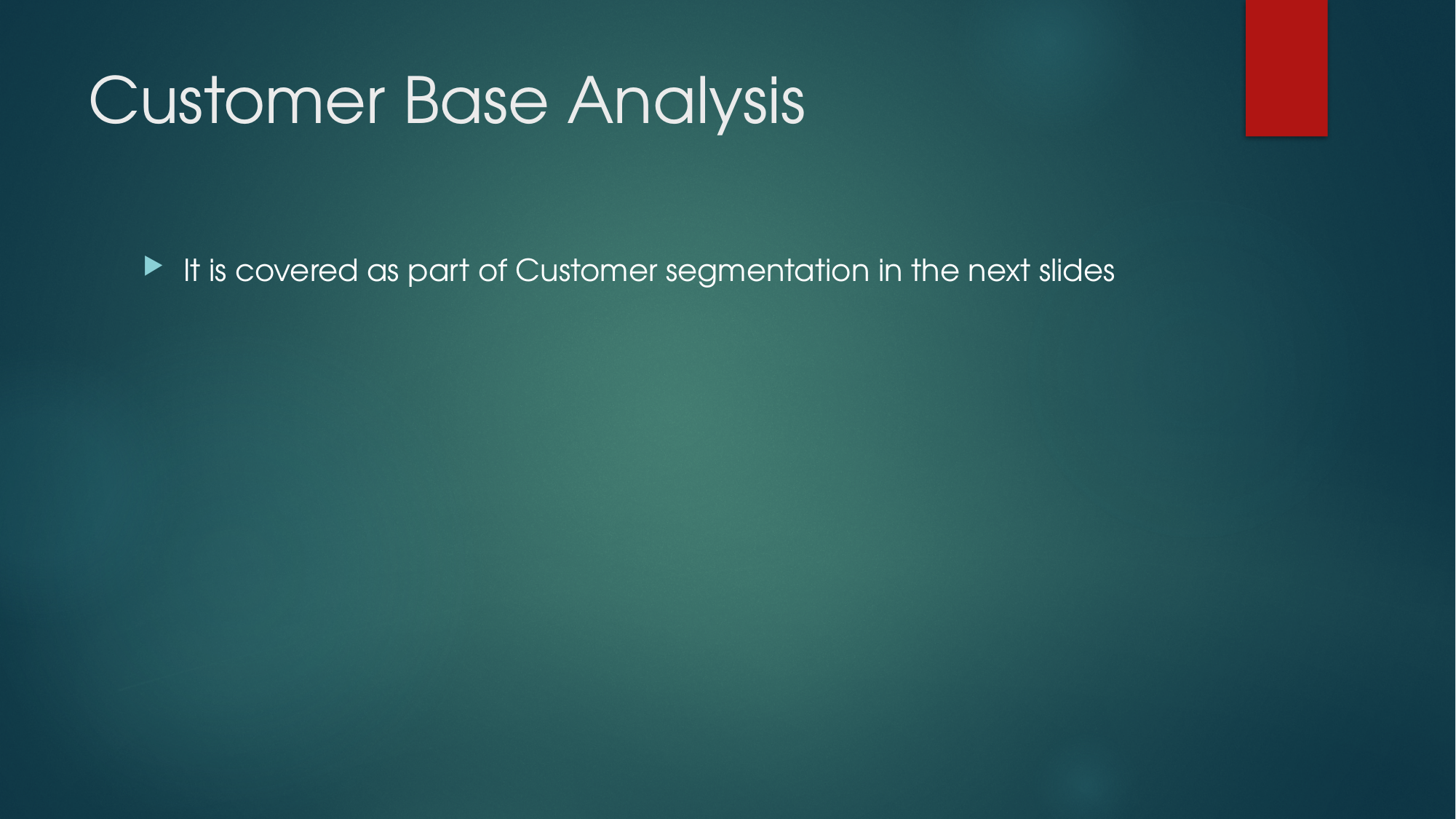

# Customer Base Analysis
It is covered as part of Customer segmentation in the next slides